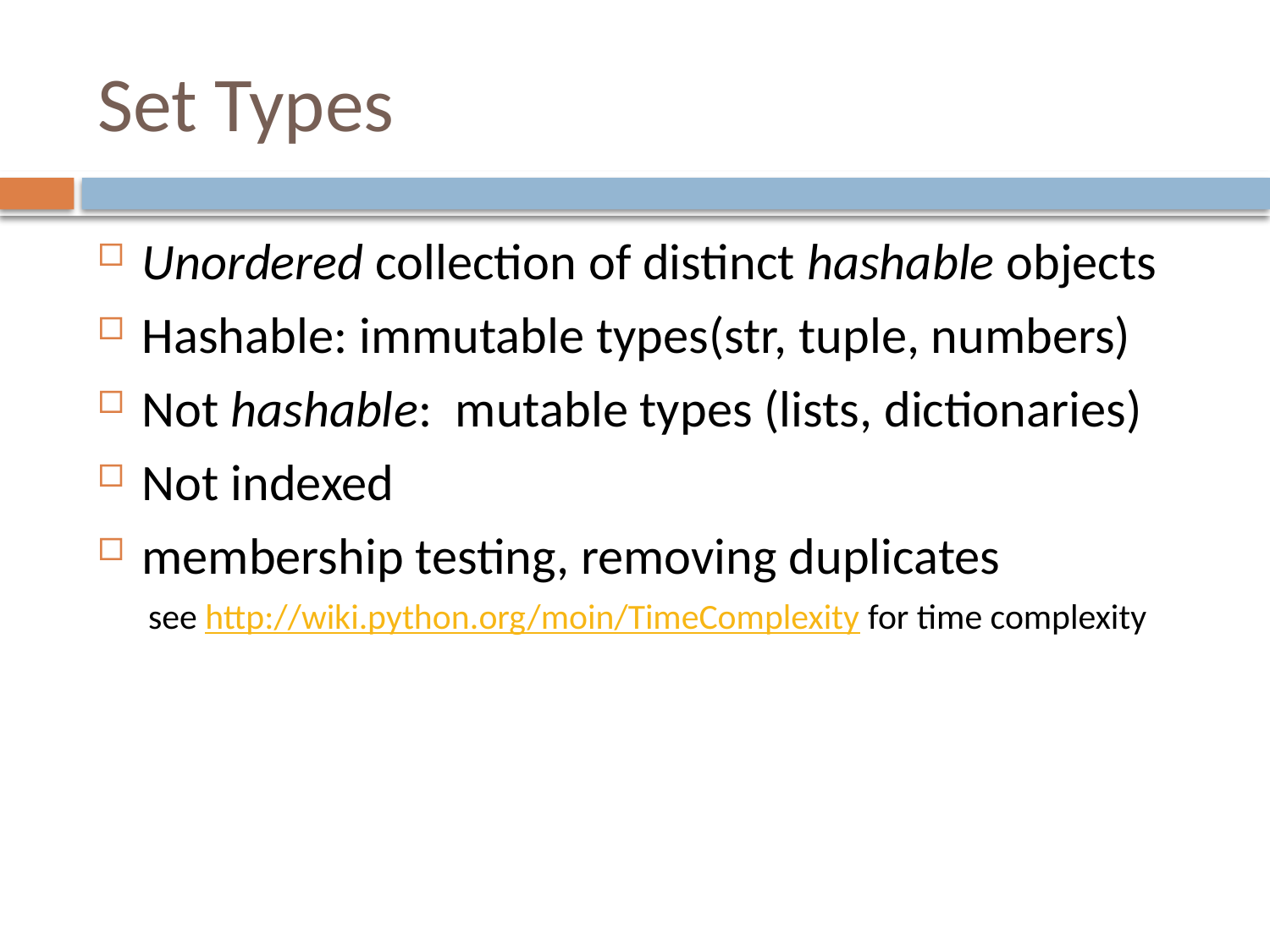

# Set Types
Unordered collection of distinct hashable objects
Hashable: immutable types(str, tuple, numbers)
Not hashable:  mutable types (lists, dictionaries)
Not indexed
membership testing, removing duplicates
see http://wiki.python.org/moin/TimeComplexity for time complexity